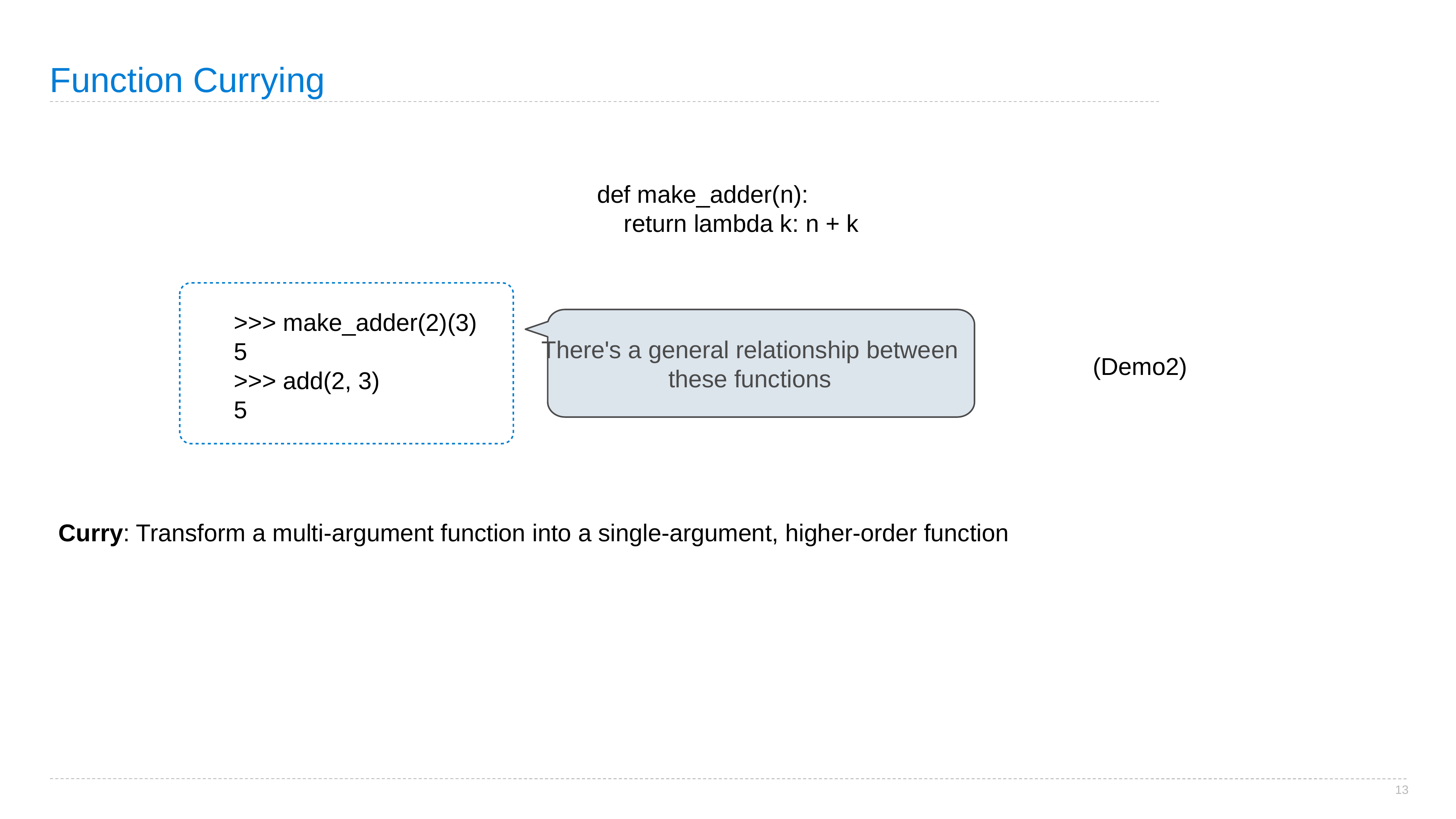

# Function Currying

def make_adder(n):
    return lambda k: n + k

There's a general relationship between these functions
>>> make_adder(2)(3)
5
>>> add(2, 3)
5
(Demo2)
Curry: Transform a multi-argument function into a single-argument, higher-order function

13